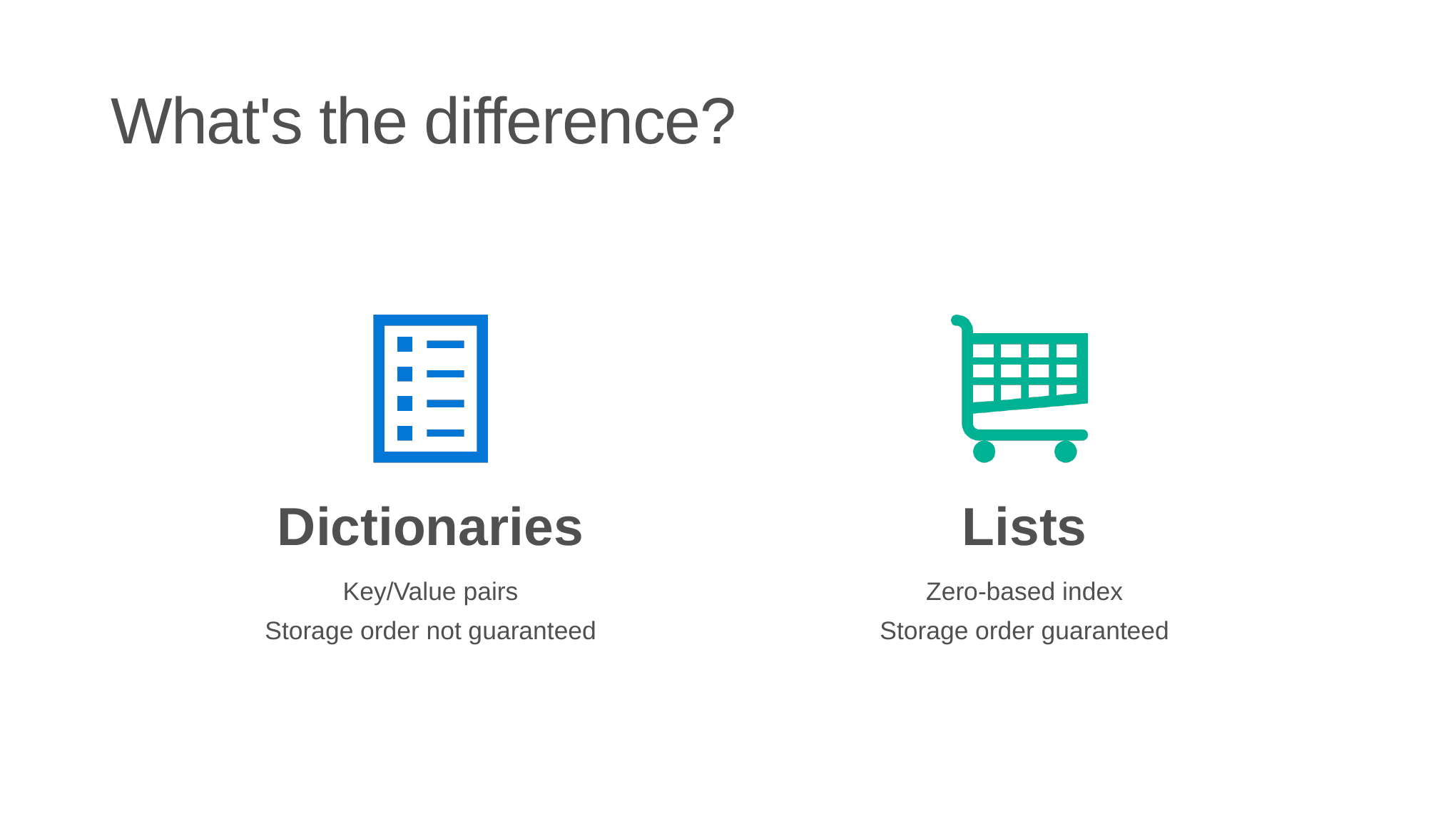

# What's the difference?
Dictionaries
Key/Value pairs
Storage order not guaranteed
Lists
Zero-based index
Storage order guaranteed